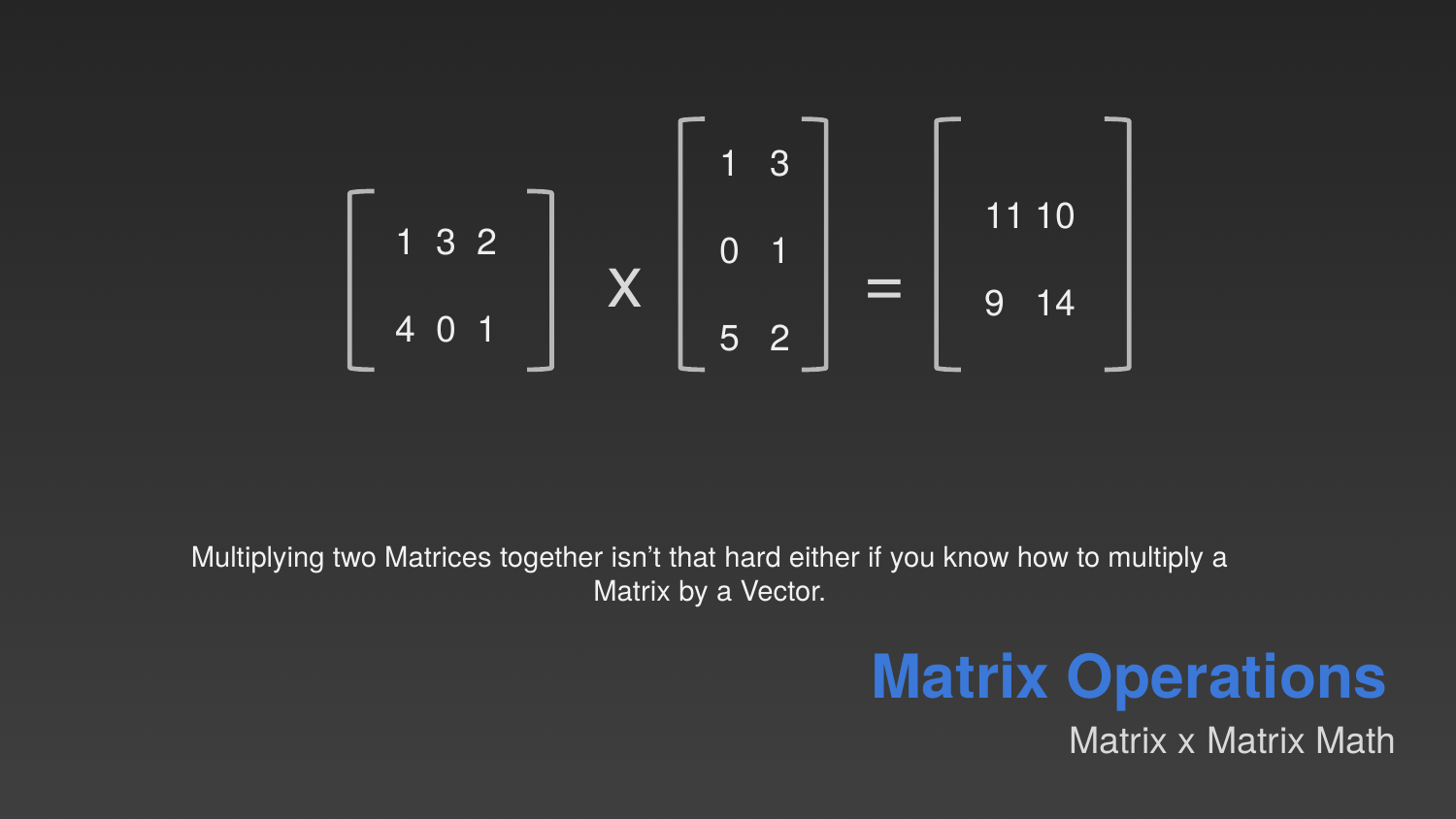

1   3

0   1

5   2
11 10

9   14

1  3  2

4  0  1
x
=
Multiplying two Matrices together isn’t that hard either if you know how to multiply a Matrix by a Vector.
Matrix Operations
Matrix x Matrix Math